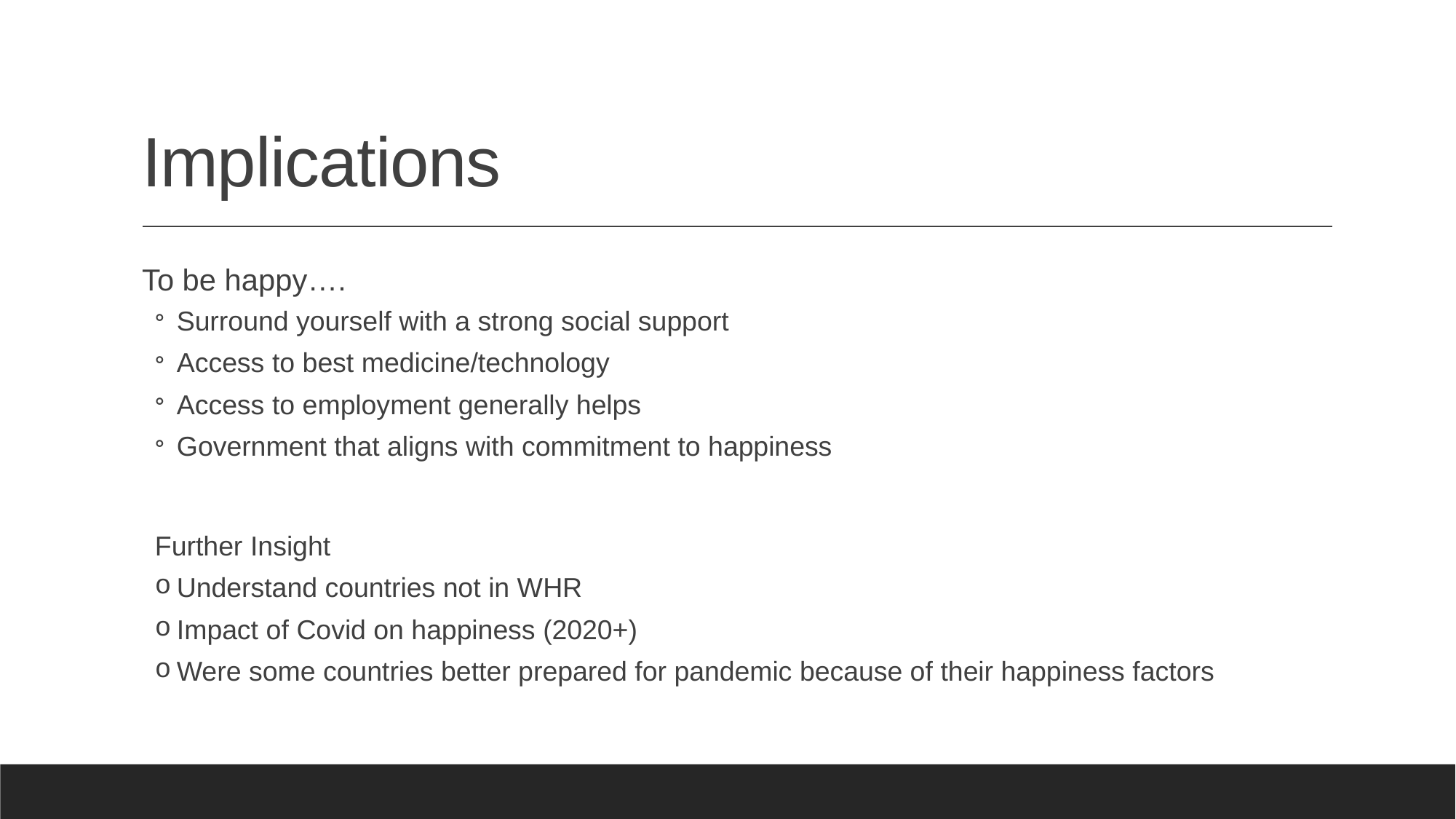

# Implications
To be happy….
Surround yourself with a strong social support
Access to best medicine/technology
Access to employment generally helps
Government that aligns with commitment to happiness

Further Insight
Understand countries not in WHR
Impact of Covid on happiness (2020+)
Were some countries better prepared for pandemic because of their happiness factors